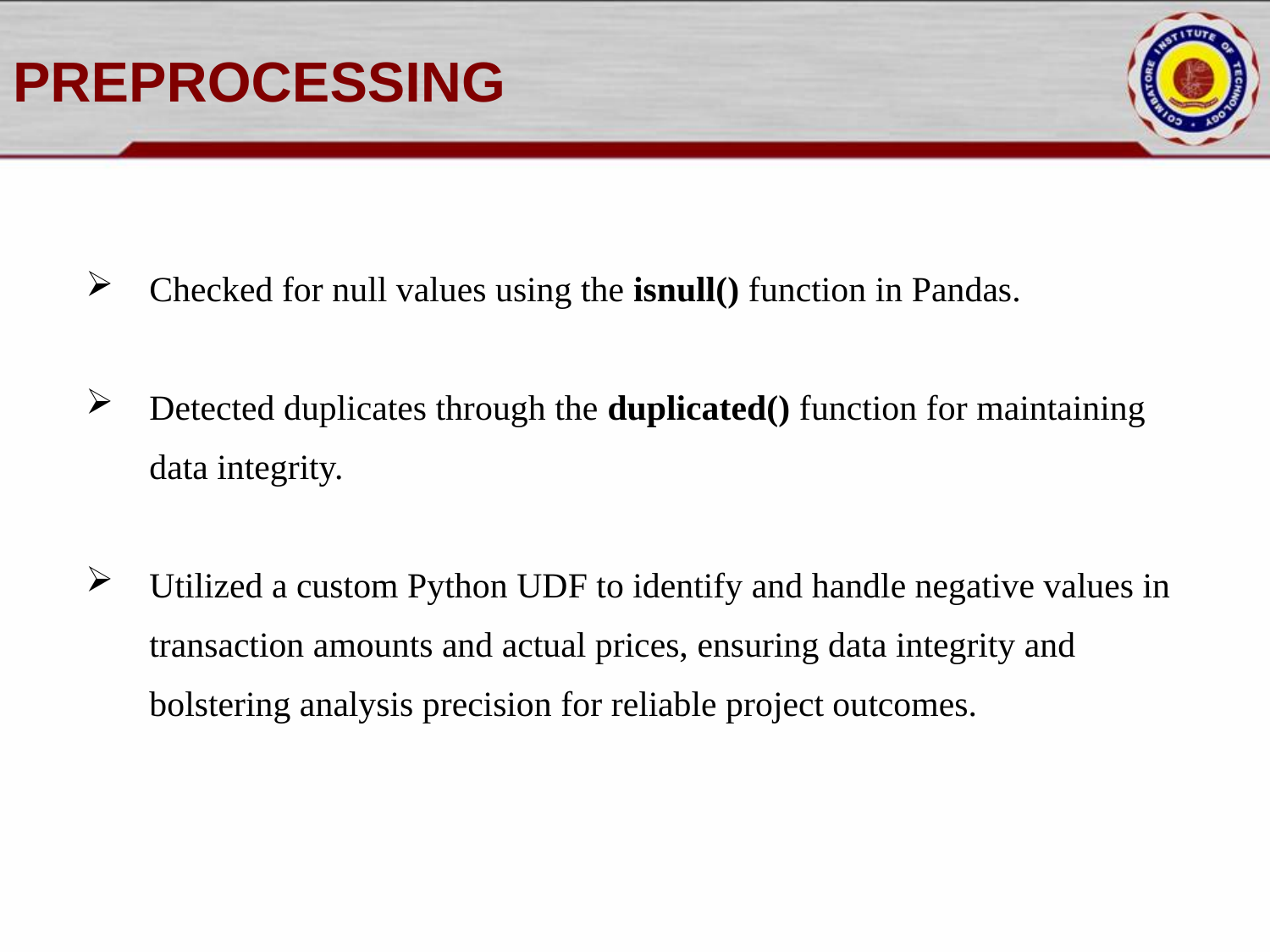

# PREPROCESSING

Checked for null values using the isnull() function in Pandas.

Detected duplicates through the duplicated() function for maintaining data integrity.

Utilized a custom Python UDF to identify and handle negative values in transaction amounts and actual prices, ensuring data integrity and bolstering analysis precision for reliable project outcomes.
8